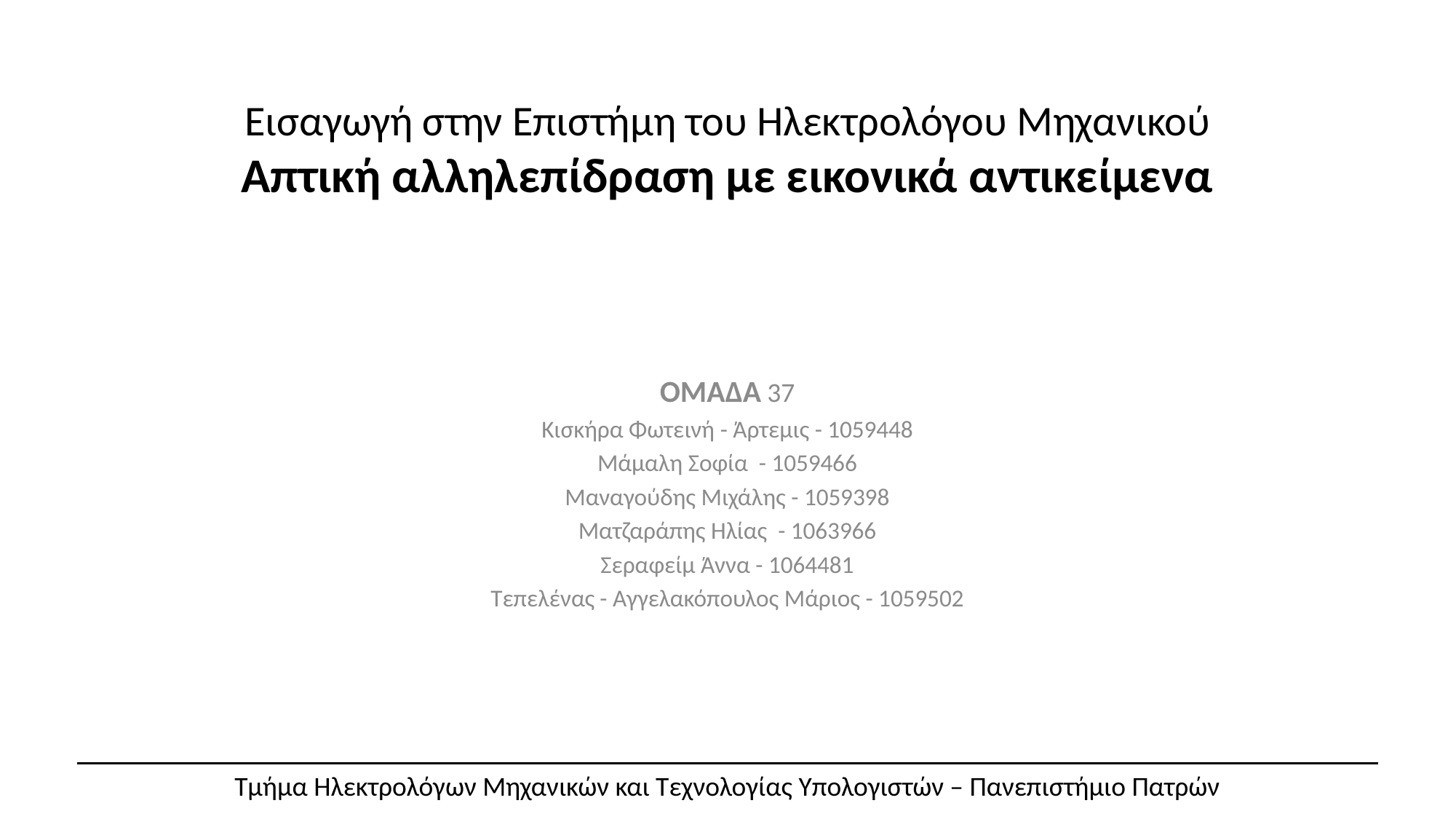

# Εισαγωγή στην Επιστήμη του Ηλεκτρολόγου Μηχανικού Απτική αλληλεπίδραση με εικονικά αντικείμενα
ΟΜΑΔΑ 37
Κισκήρα Φωτεινή - Άρτεμις - 1059448
Μάμαλη Σοφία  - 1059466
Μαναγούδης Μιχάλης - 1059398
Ματζαράπης Ηλίας  - 1063966
Σεραφείμ Άννα - 1064481
Τεπελένας	- Αγγελακόπουλος Μάριος - 1059502
Τμήμα Ηλεκτρολόγων Μηχανικών και Τεχνολογίας Υπολογιστών – Πανεπιστήμιο Πατρών